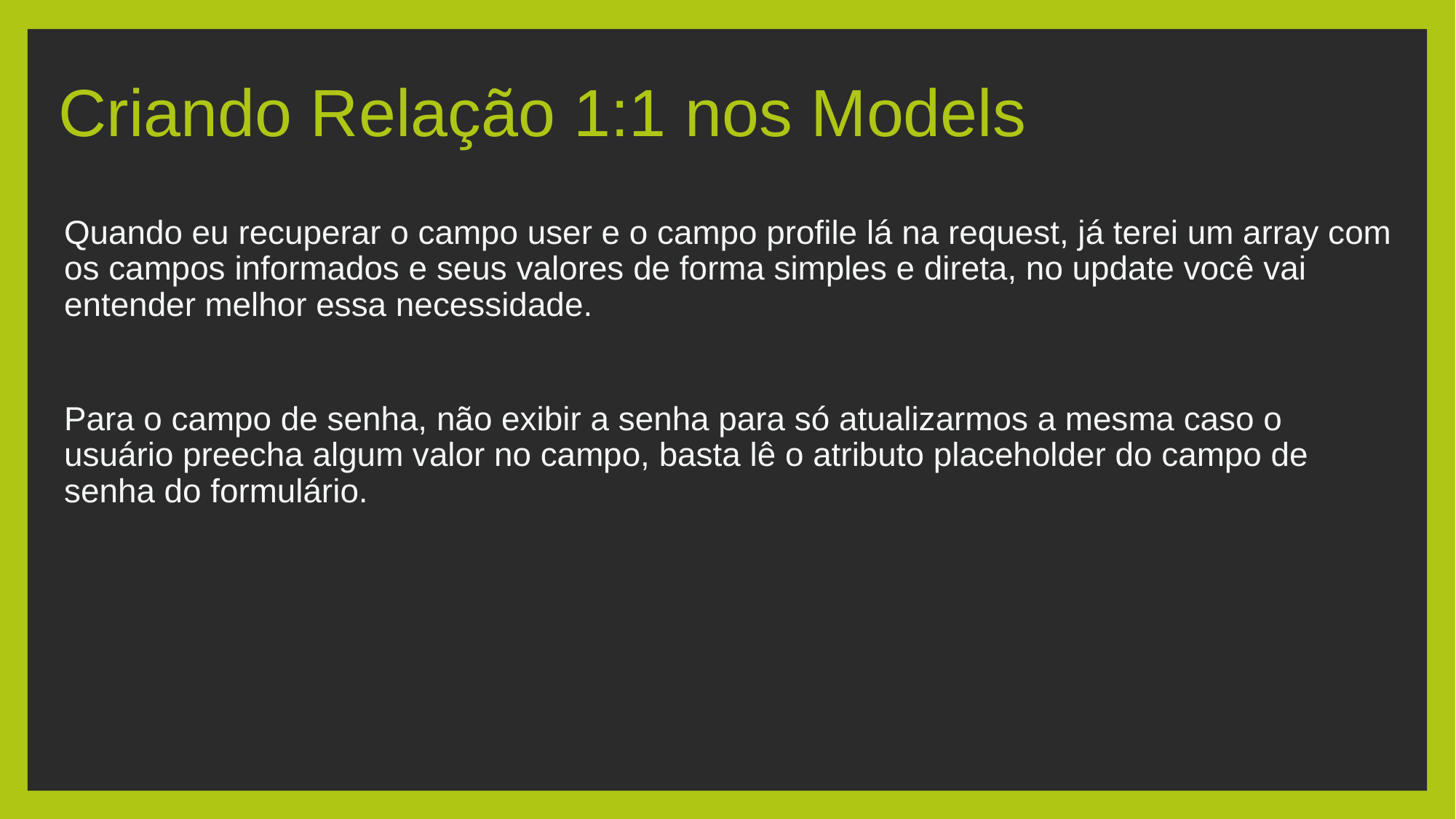

# Criando Relação 1:1 nos Models
Quando eu recuperar o campo user e o campo profile lá na request, já terei um array com os campos informados e seus valores de forma simples e direta, no update você vai entender melhor essa necessidade.

Para o campo de senha, não exibir a senha para só atualizarmos a mesma caso o usuário preecha algum valor no campo, basta lê o atributo placeholder do campo de senha do formulário.